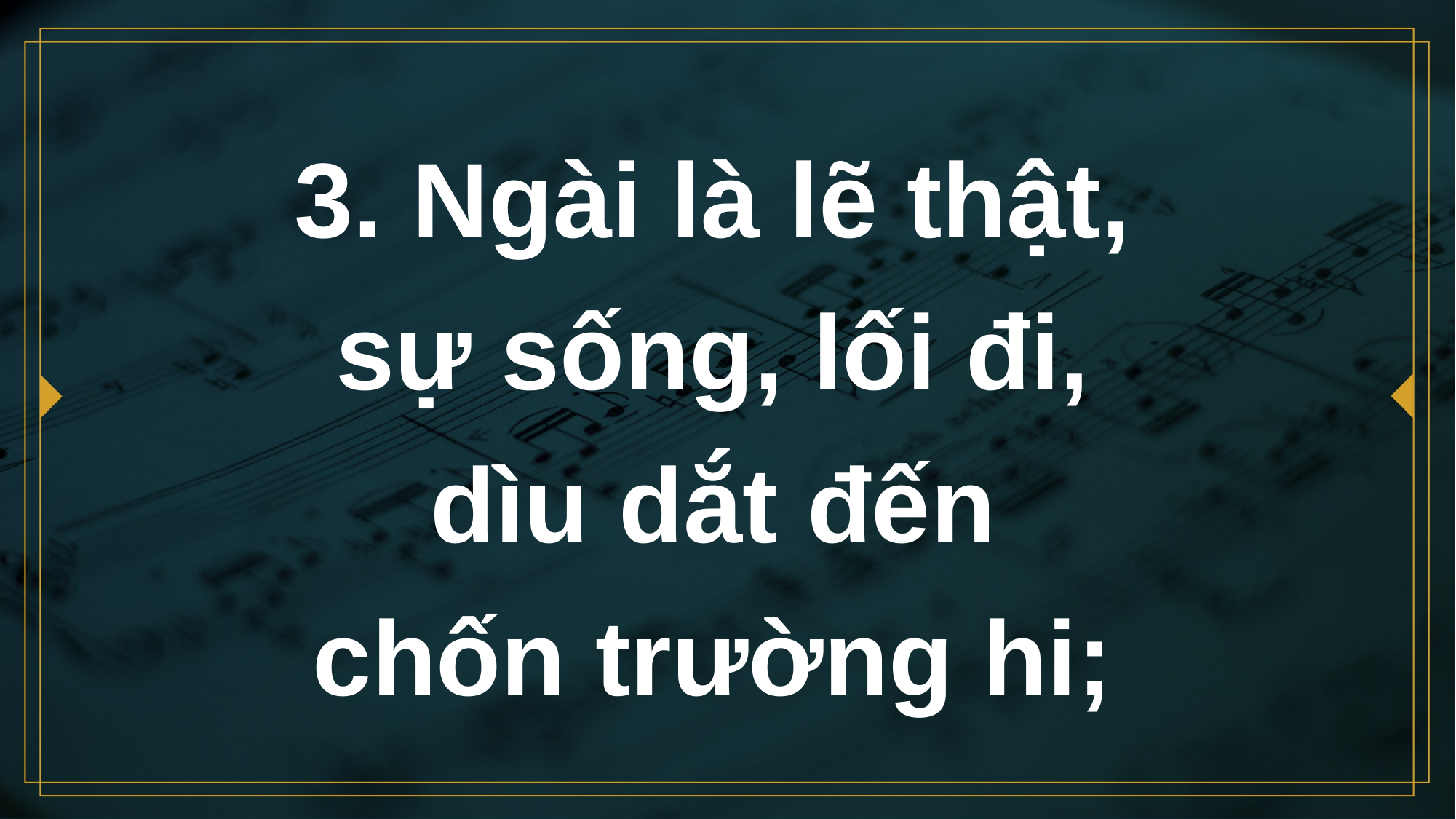

# 3. Ngài là lẽ thật, sự sống, lối đi, dìu dắt đến chốn trường hi;